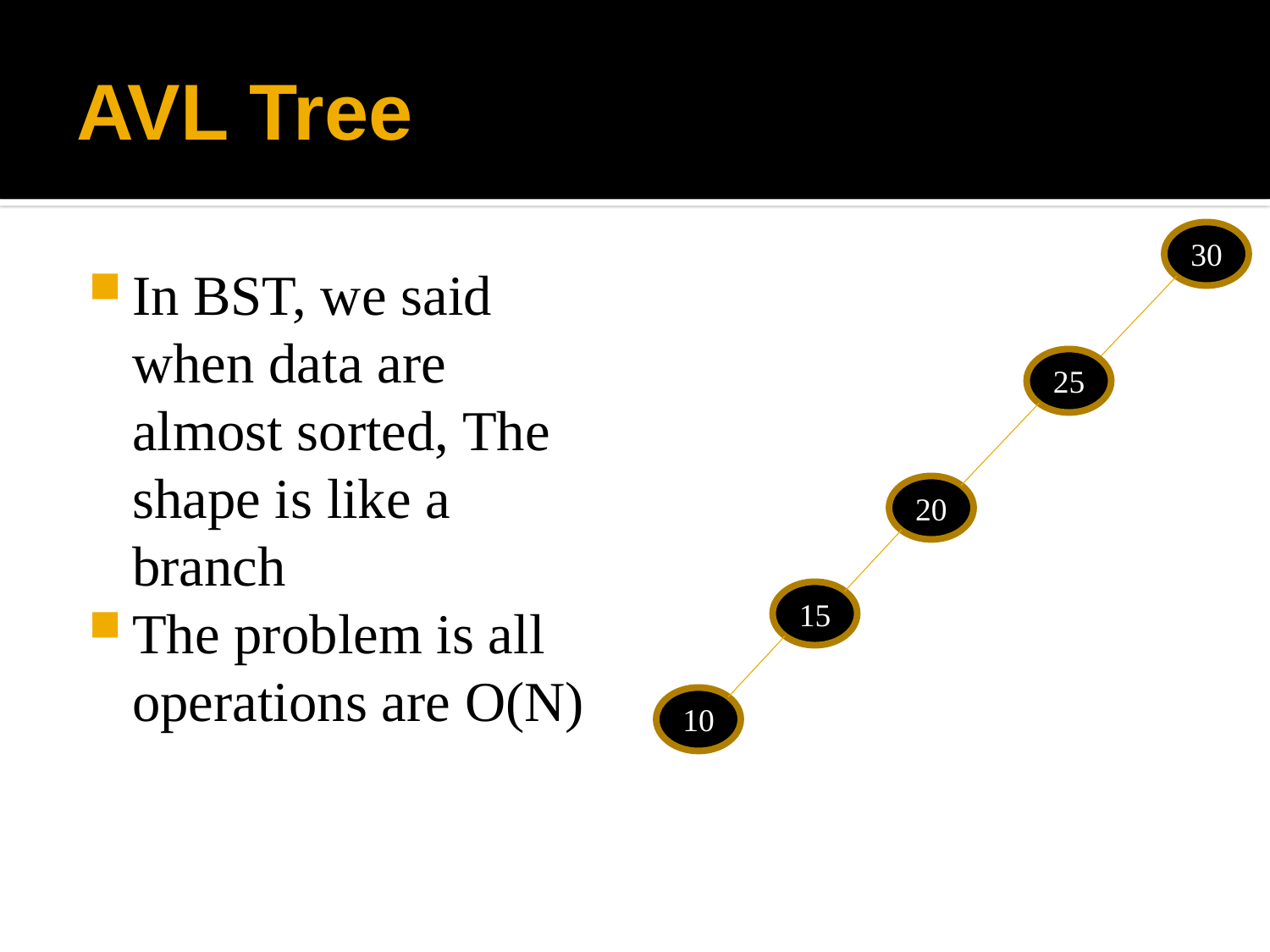

# AVL Tree
30
In BST, we said when data are almost sorted, The shape is like a branch
The problem is all operations are O(N)

25
20
15
10